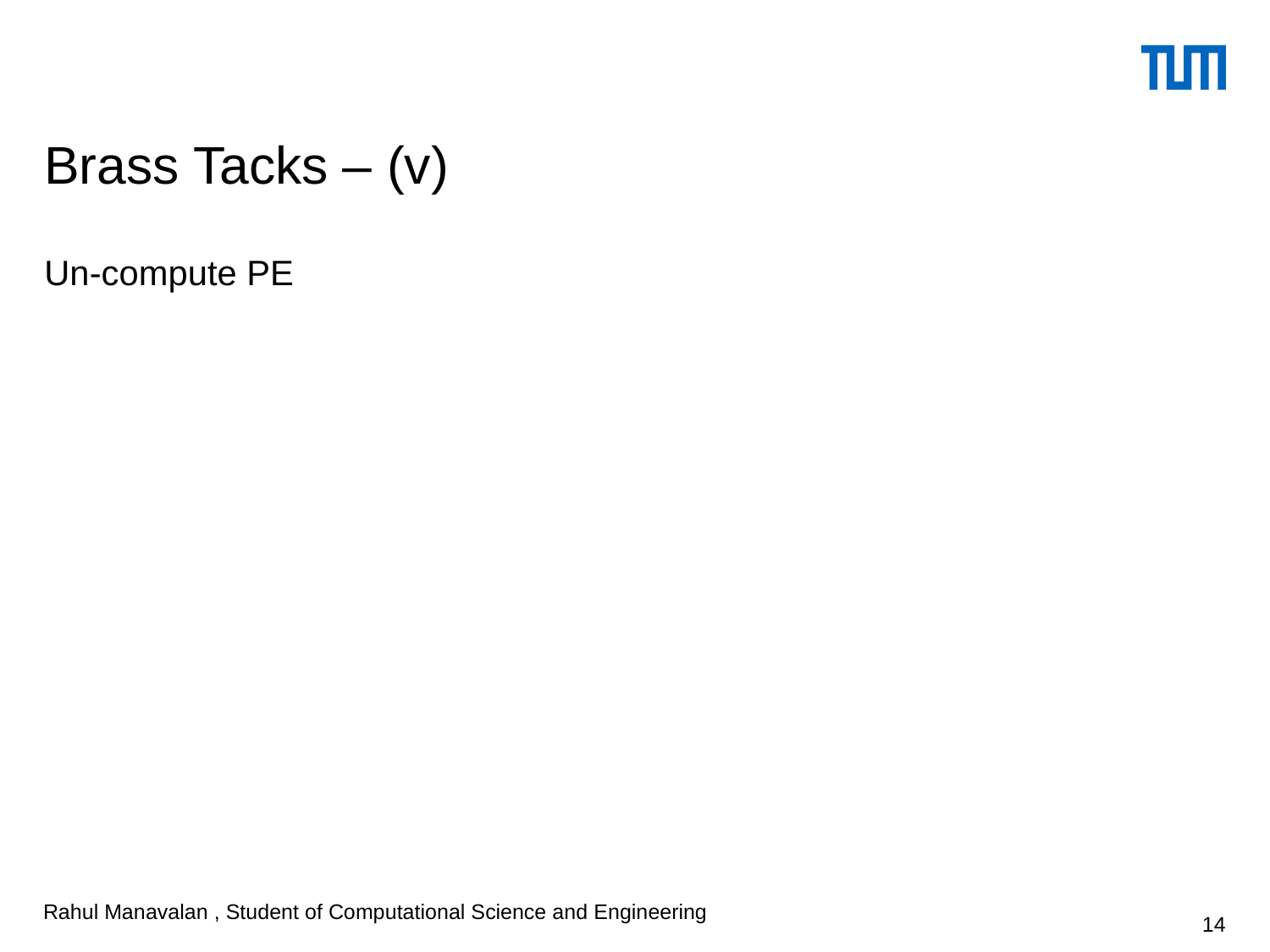

# Brass Tacks – (v)
Un-compute PE
Rahul Manavalan , Student of Computational Science and Engineering

14